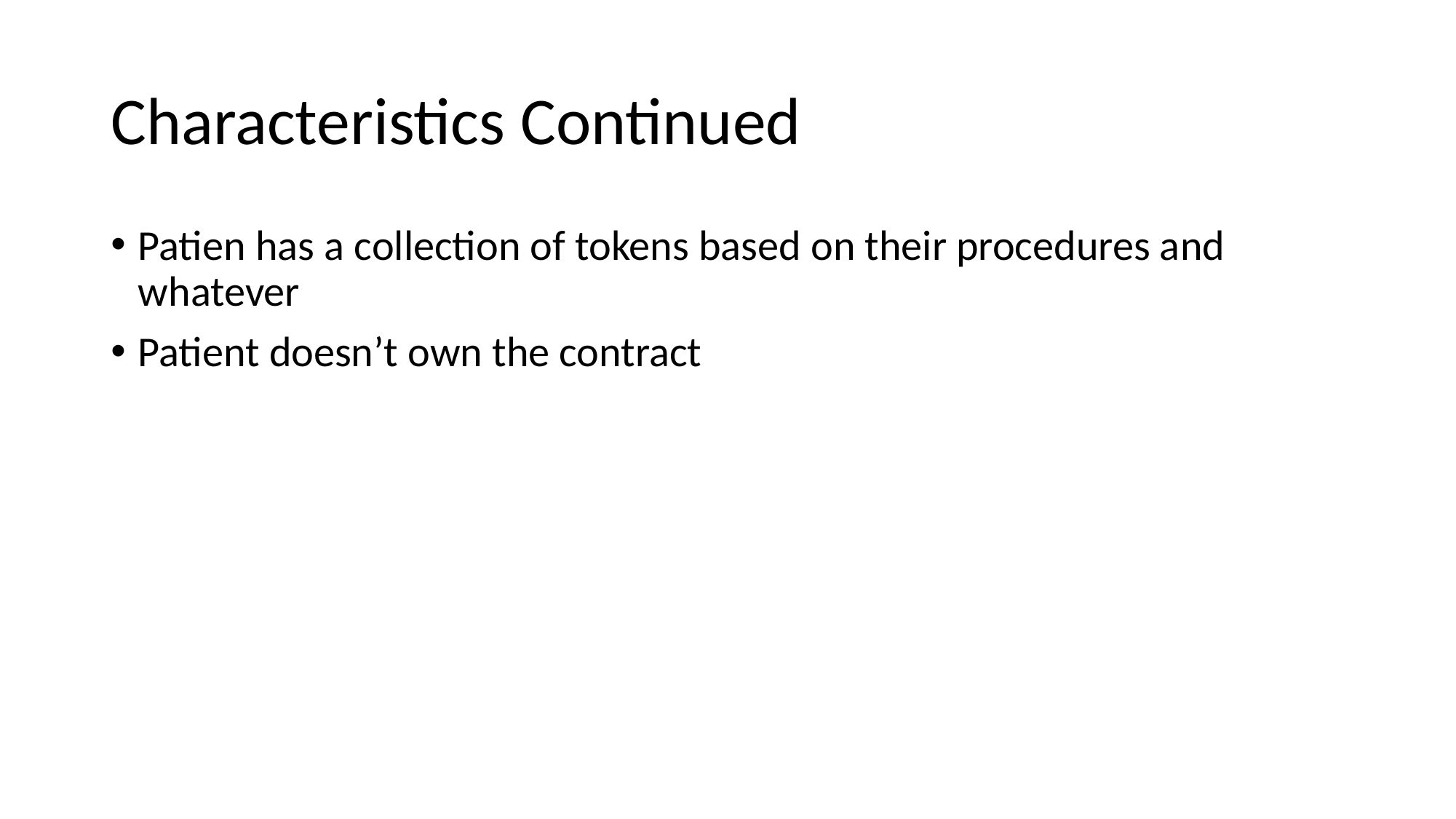

# Characteristics Continued
Patien has a collection of tokens based on their procedures and whatever
Patient doesn’t own the contract